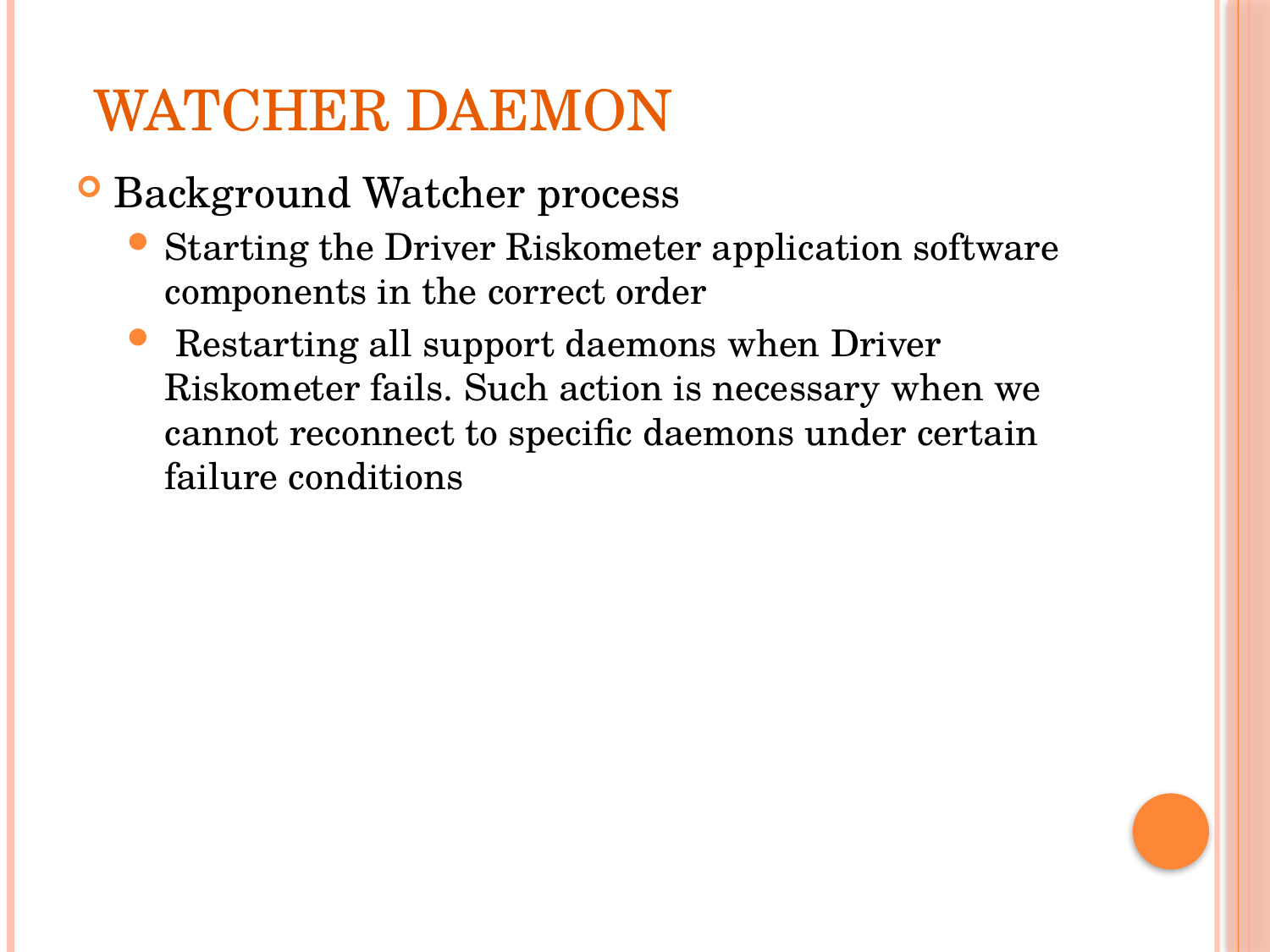

# watcher daemon
Background Watcher process
Starting the Driver Riskometer application software components in the correct order
 Restarting all support daemons when Driver Riskometer fails. Such action is necessary when we cannot reconnect to specific daemons under certain failure conditions